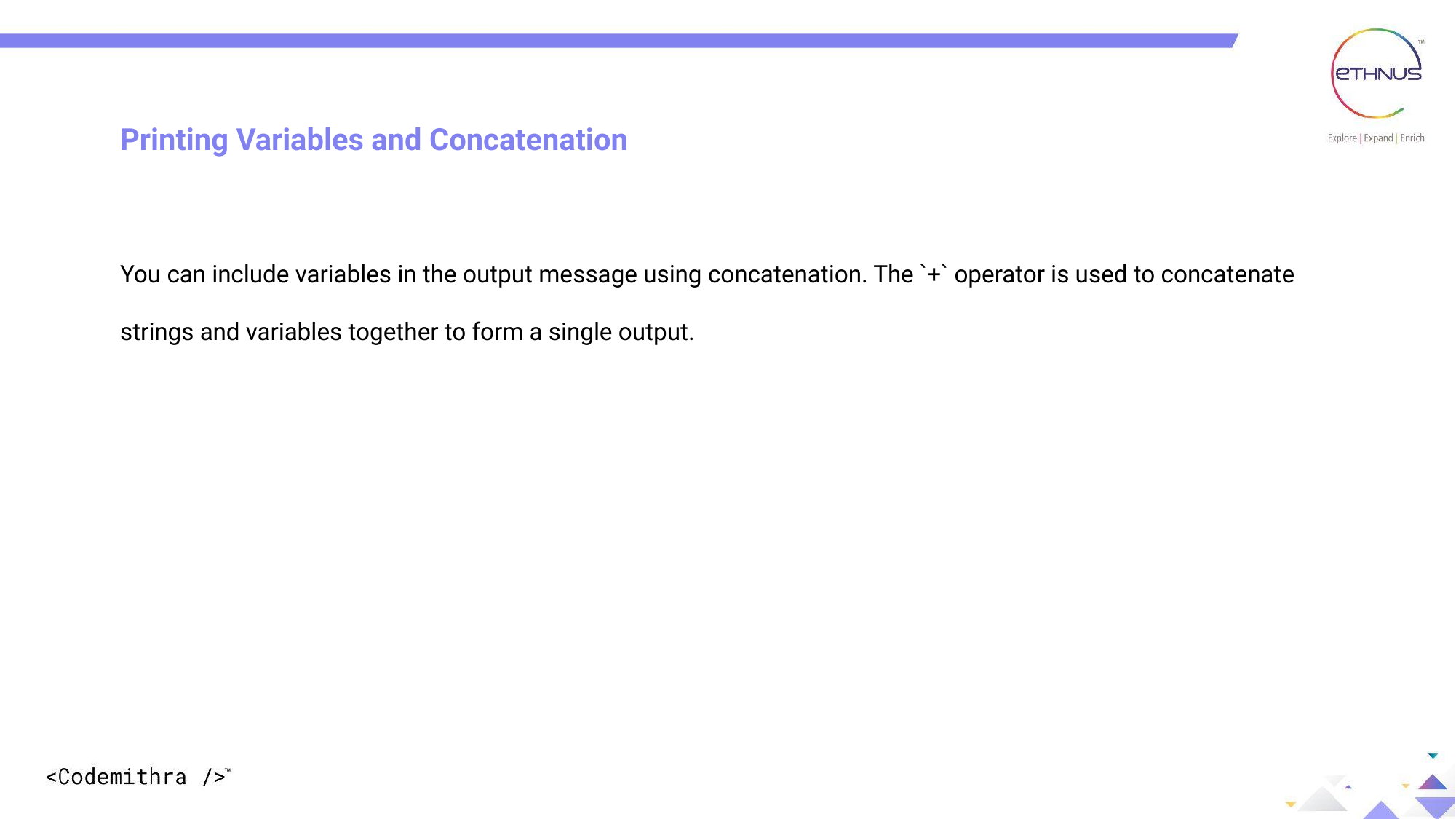

Printing Variables and Concatenation

You can include variables in the output message using concatenation. The `+` operator is used to concatenate strings and variables together to form a single output.